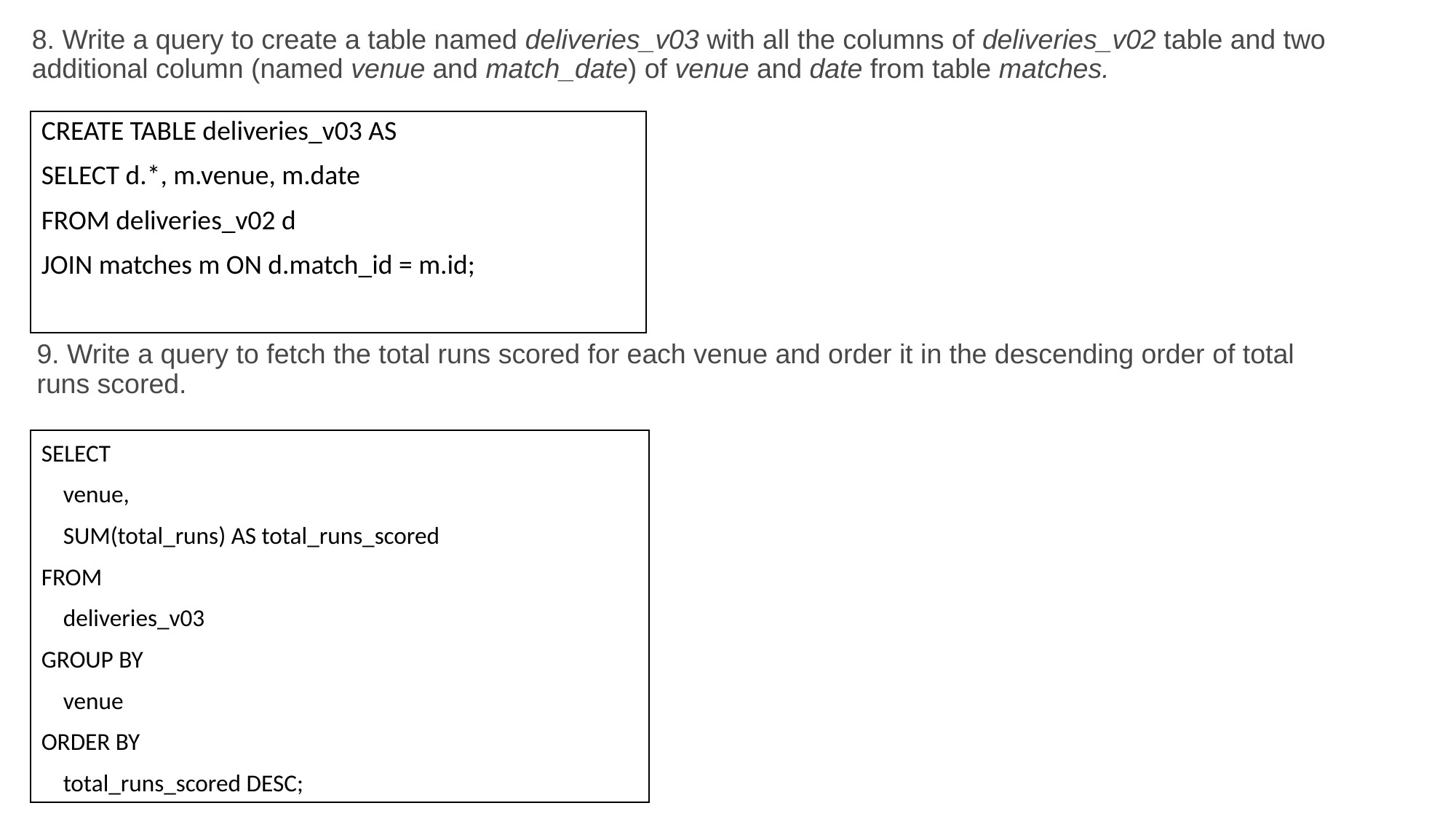

# 8. Write a query to create a table named deliveries_v03 with all the columns of deliveries_v02 table and two additional column (named venue and match_date) of venue and date from table matches.
CREATE TABLE deliveries_v03 AS
SELECT d.*, m.venue, m.date
FROM deliveries_v02 d
JOIN matches m ON d.match_id = m.id;
9. Write a query to fetch the total runs scored for each venue and order it in the descending order of total runs scored.
SELECT
    venue,
    SUM(total_runs) AS total_runs_scored
FROM
    deliveries_v03
GROUP BY
    venue
ORDER BY
    total_runs_scored DESC;